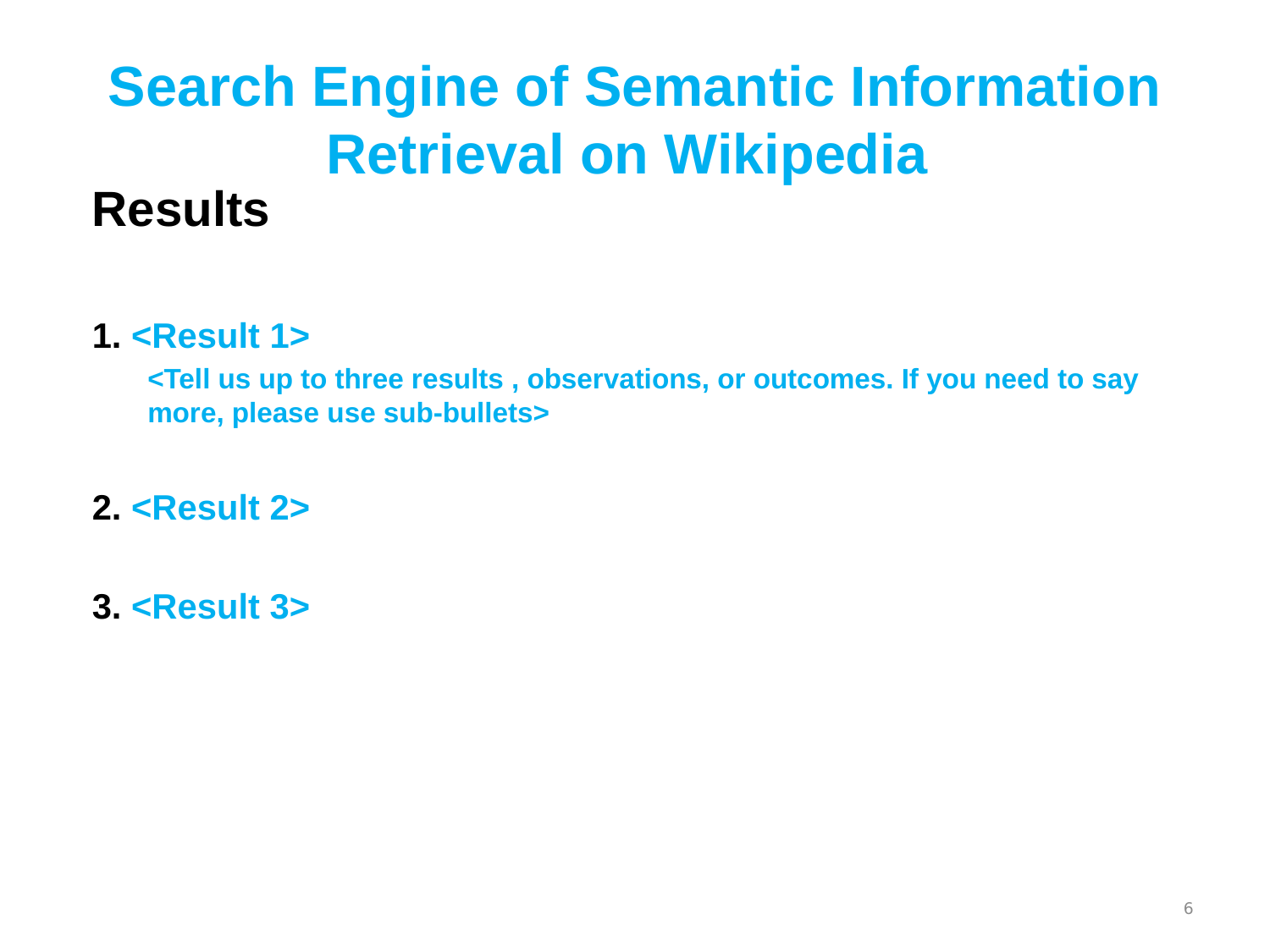

# Search Engine of Semantic Information Retrieval on Wikipedia

Results

1. <Result 1>
<Tell us up to three results , observations, or outcomes. If you need to say more, please use sub-bullets>

2. <Result 2>

3. <Result 3>

6